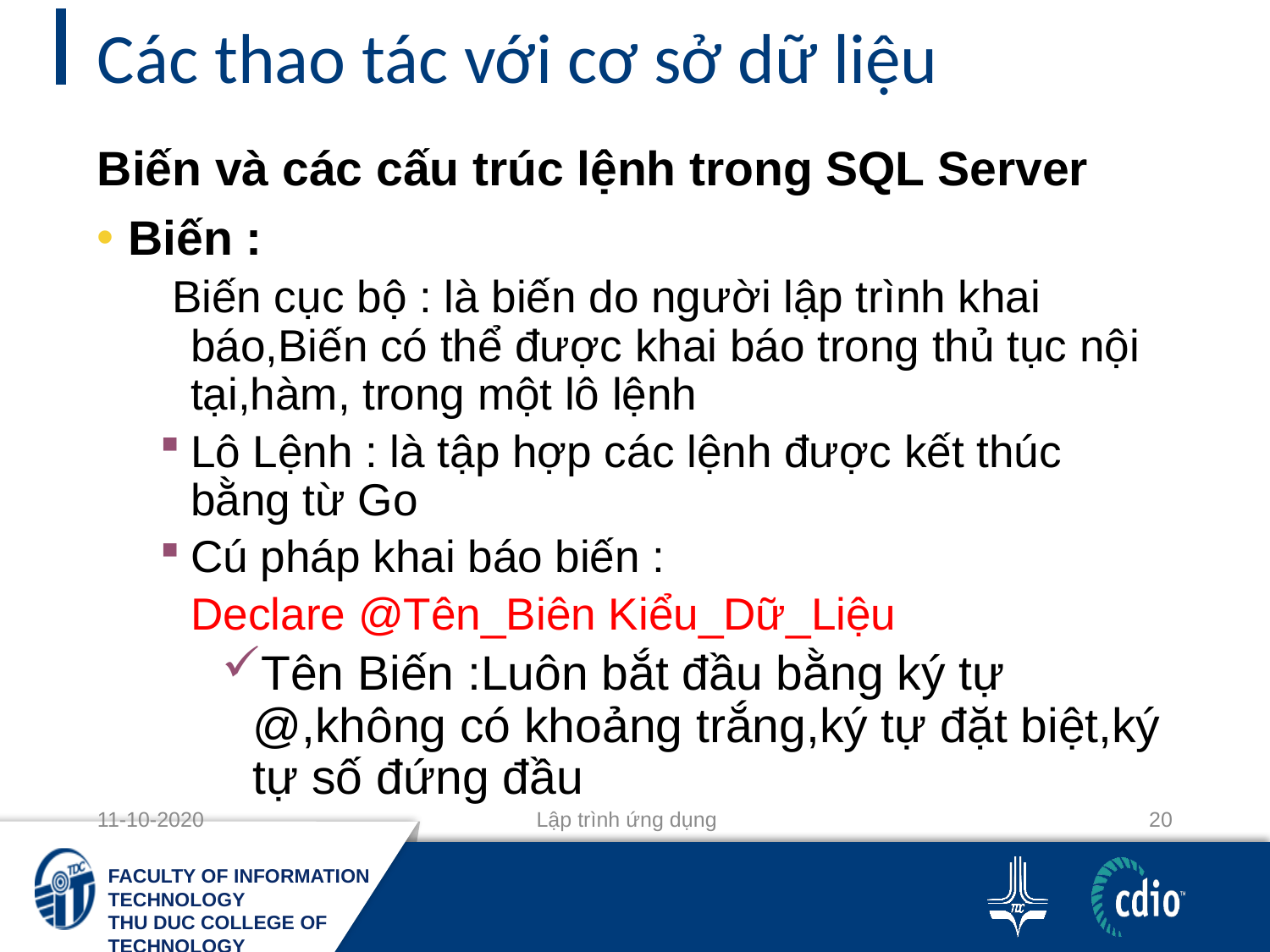

# Các thao tác với cơ sở dữ liệu
Biến và các cấu trúc lệnh trong SQL Server
Biến :
 Biến cục bộ : là biến do người lập trình khai báo,Biến có thể được khai báo trong thủ tục nội tại,hàm, trong một lô lệnh
Lô Lệnh : là tập hợp các lệnh được kết thúc bằng từ Go
Cú pháp khai báo biến :
		Declare @Tên_Biên Kiểu_Dữ_Liệu
Tên Biến :Luôn bắt đầu bằng ký tự @,không có khoảng trắng,ký tự đặt biệt,ký tự số đứng đầu
11-10-2020
Lập trình ứng dụng
20